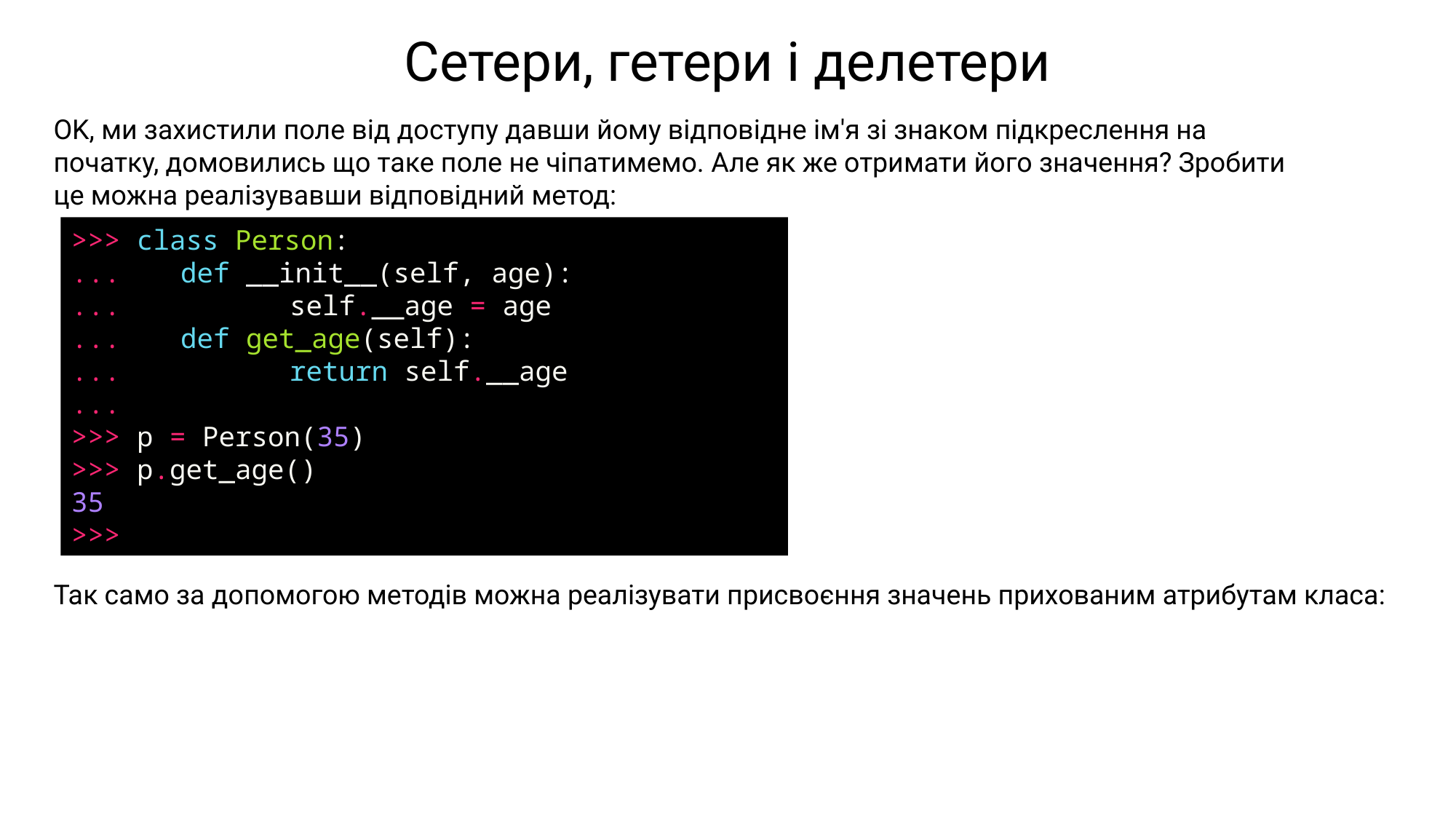

Сетери, гетери і делетери

OK, ми захистили поле від доступу давши йому відповідне ім'я зі знаком підкреслення на початку, домовились що таке поле не чіпатимемо. Але як же отримати його значення? Зробити це можна реалізувавши відповідний метод:
>>> class Person:
... 	def __init__(self, age):
... 		self.__age = age
... 	def get_age(self):
... 		return self.__age
...
>>> p = Person(35)
>>> p.get_age()
35
>>>
Так само за допомогою методів можна реалізувати присвоєння значень прихованим атрибутам класа: